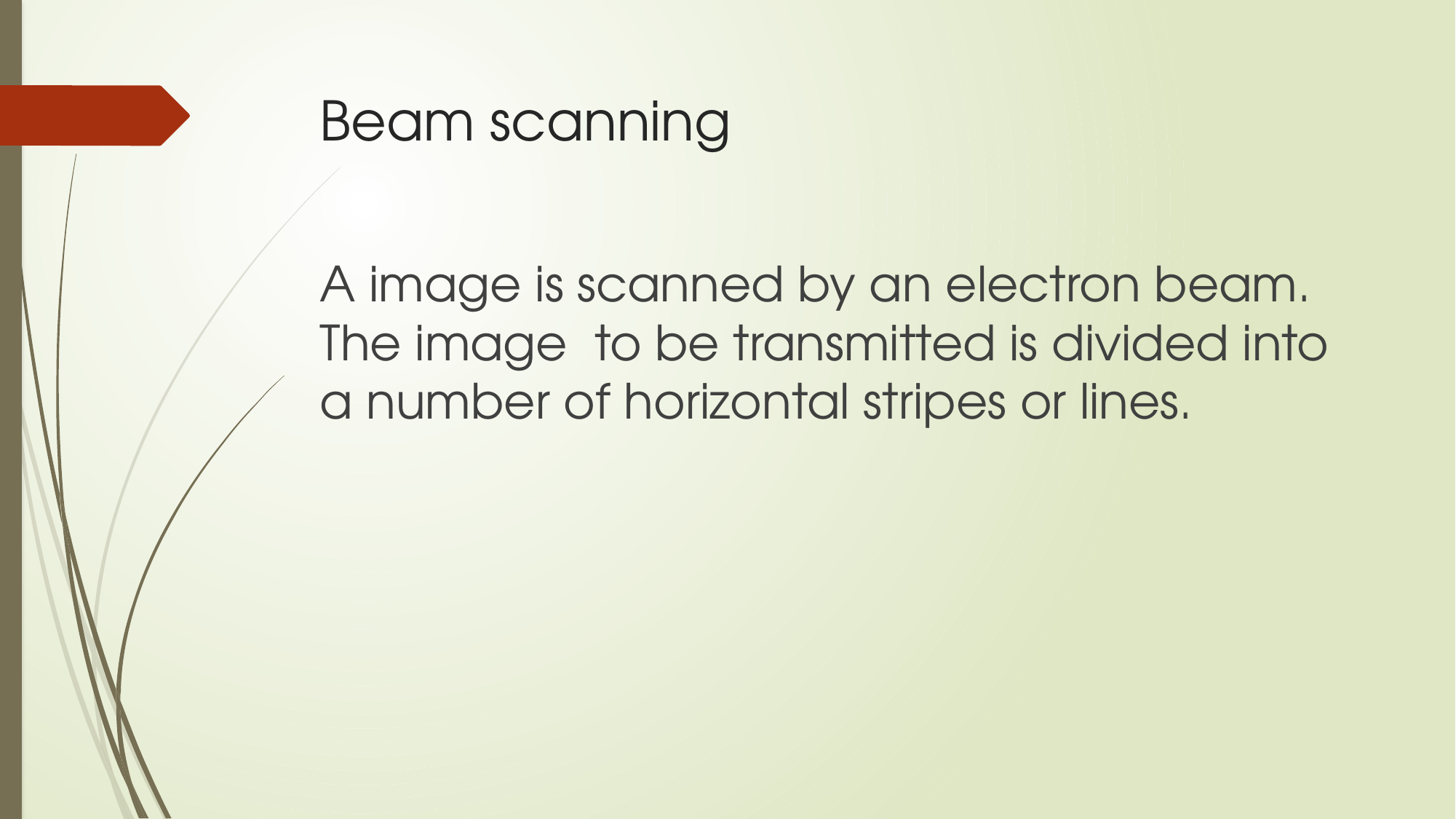

# Beam scanning
A image is scanned by an electron beam. The image  to be transmitted is divided into a number of horizontal stripes or lines.